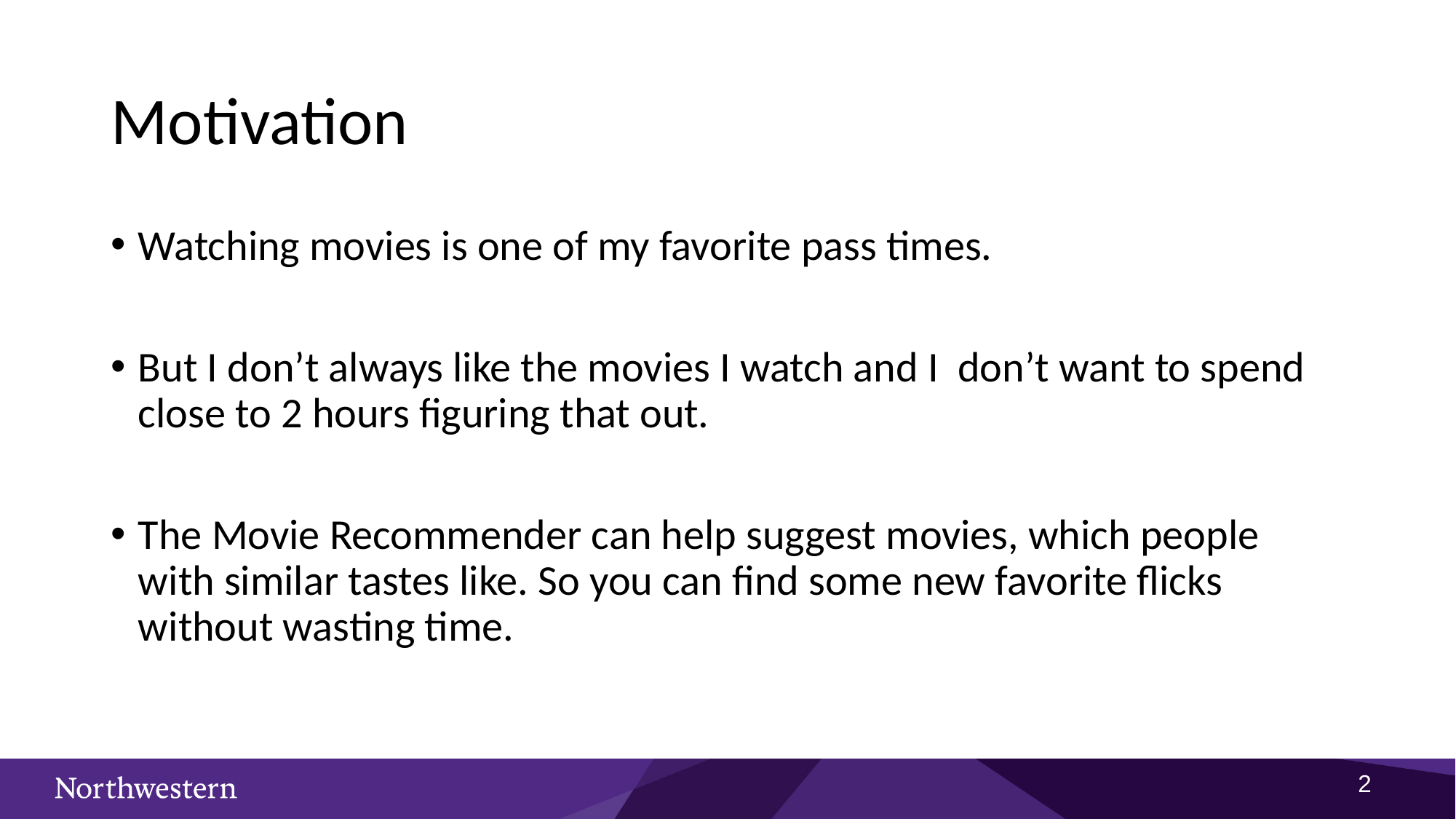

Motivation
Watching movies is one of my favorite pass times.

But I don’t always like the movies I watch and I  don’t want to spend close to 2 hours figuring that out.

The Movie Recommender can help suggest movies, which people with similar tastes like. So you can find some new favorite flicks without wasting time.

2